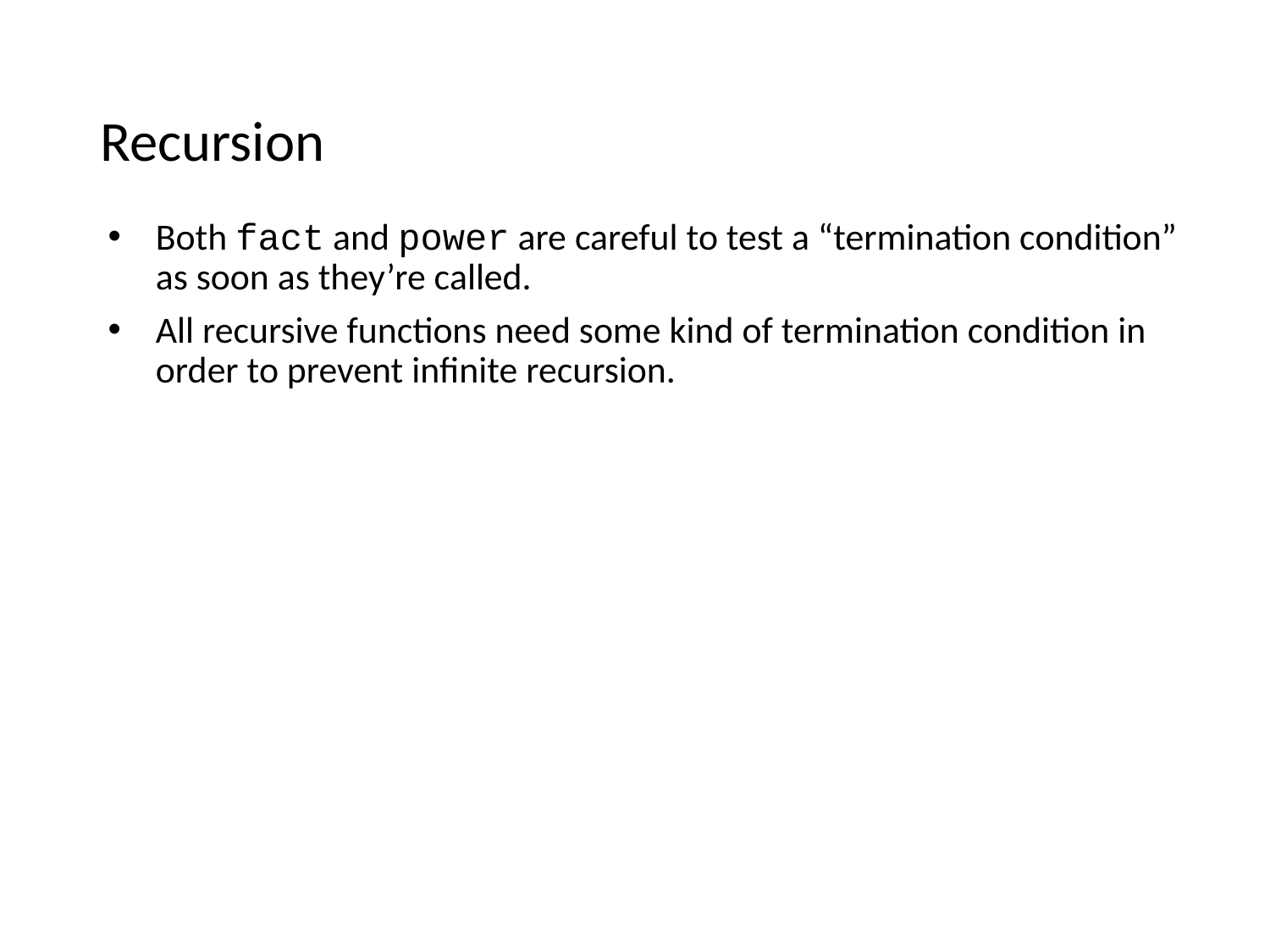

# Recursion
Both fact and power are careful to test a “termination condition” as soon as they’re called.
All recursive functions need some kind of termination condition in order to prevent infinite recursion.